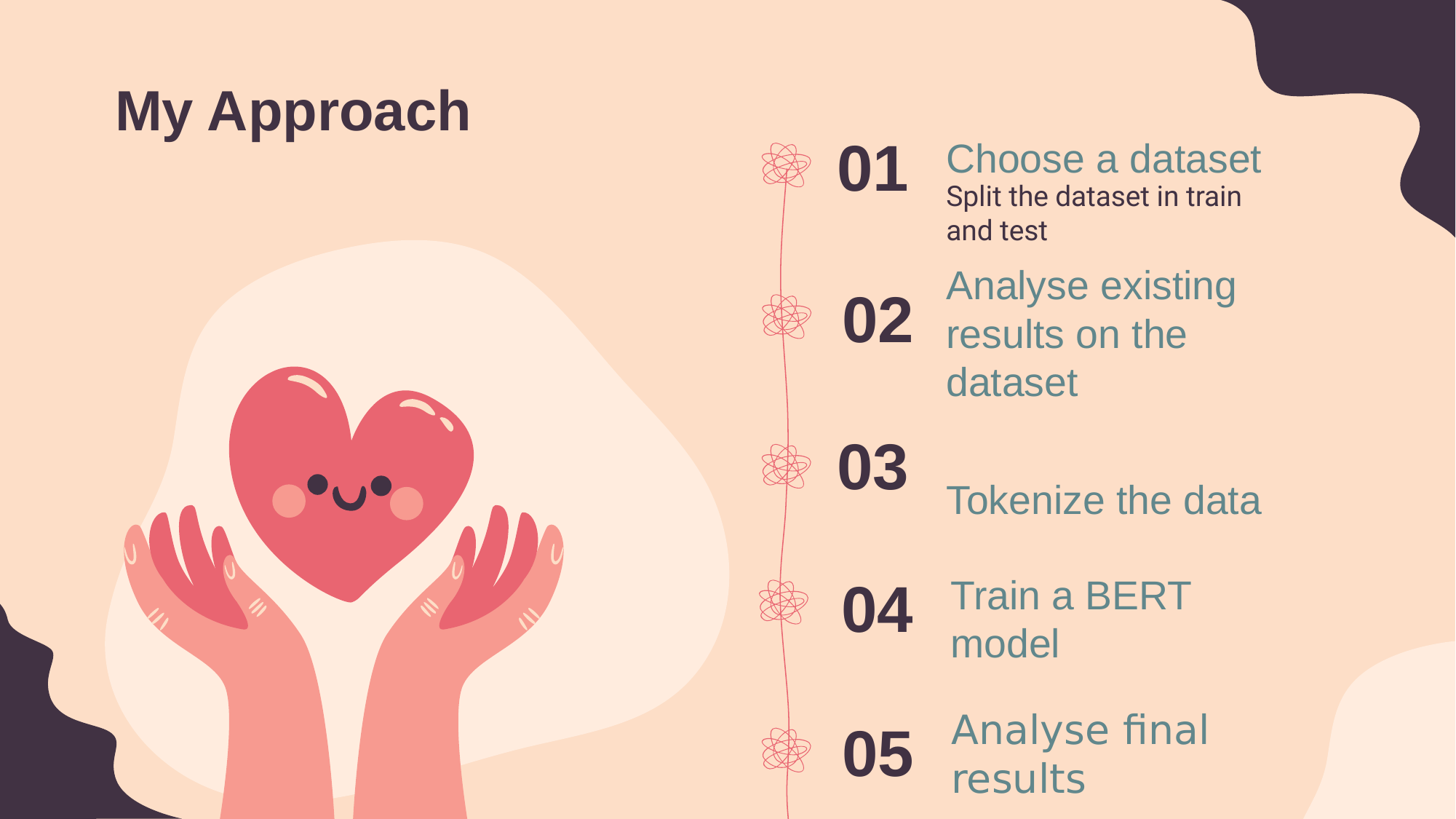

# My Approach
01
Choose a dataset

Split the dataset in train and test

02
Analyse existing results on the dataset
03

Tokenize the data
04
Train a BERT model

05

Analyse final results